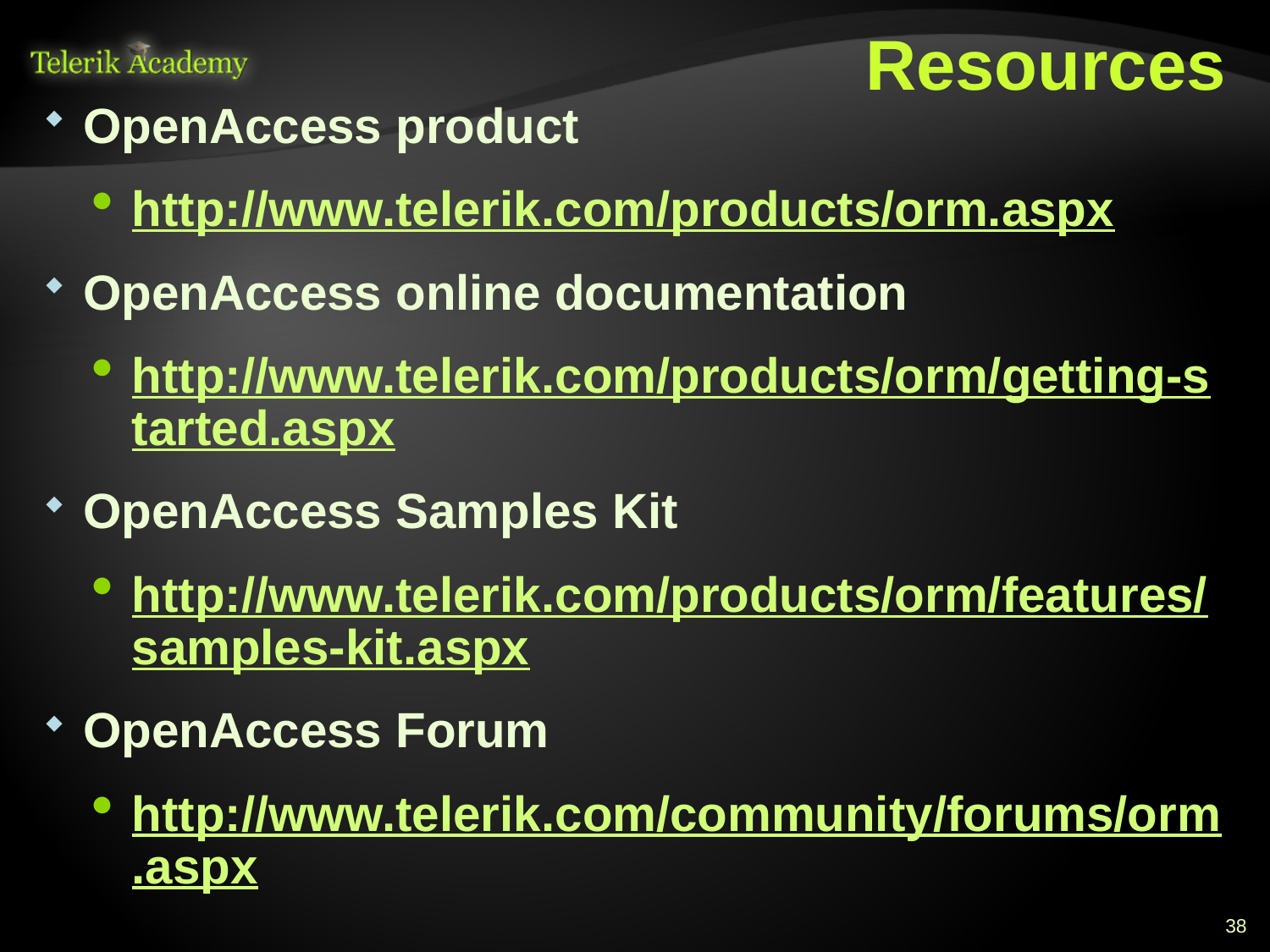

# Resources
OpenAccess product
http://www.telerik.com/products/orm.aspx
OpenAccess online documentation
http://www.telerik.com/products/orm/getting-started.aspx
OpenAccess Samples Kit
http://www.telerik.com/products/orm/features/samples-kit.aspx
OpenAccess Forum
http://www.telerik.com/community/forums/orm.aspx
38